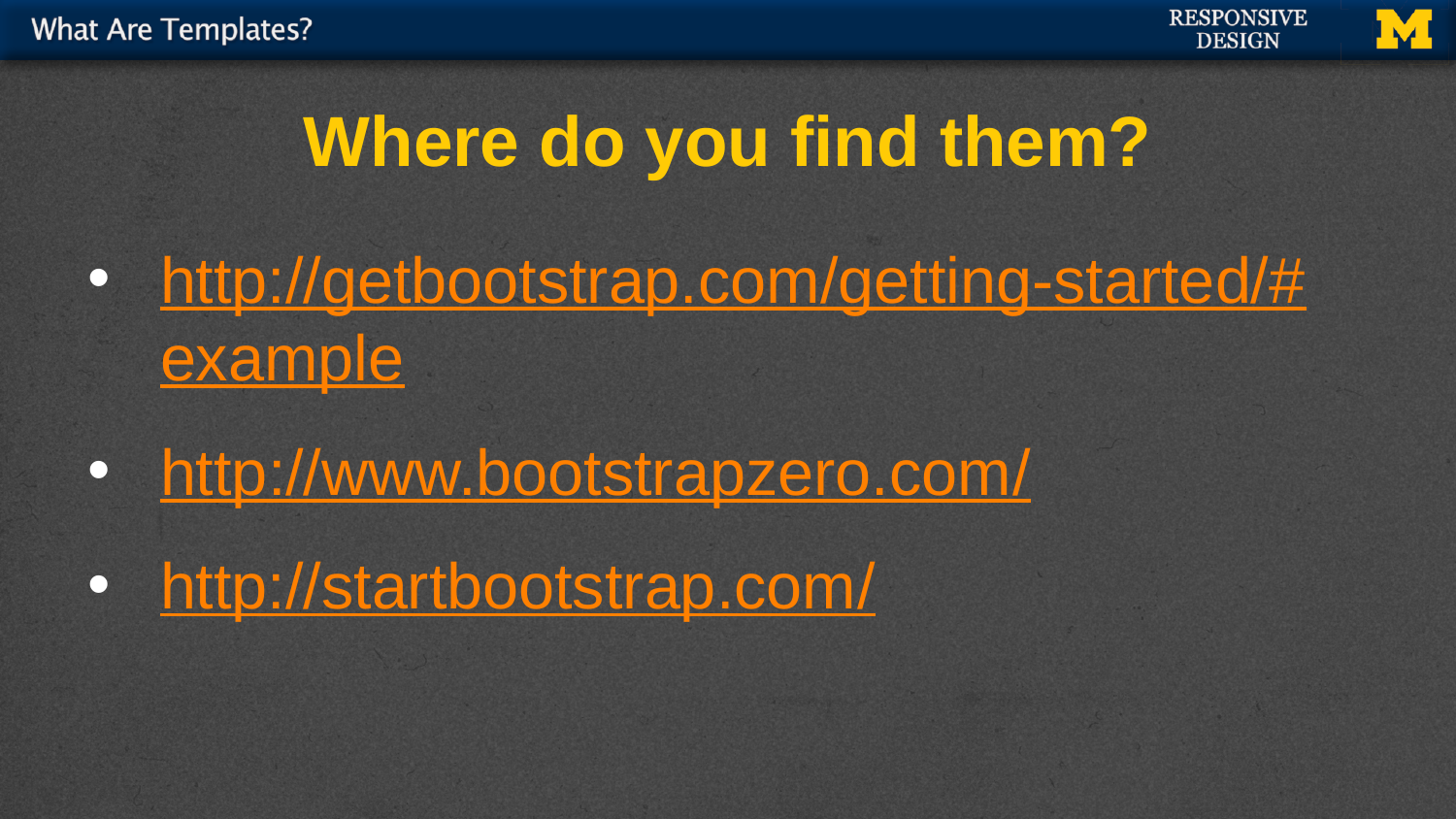

# Where do you find them?
http://getbootstrap.com/getting-started/#example
http://www.bootstrapzero.com/
http://startbootstrap.com/